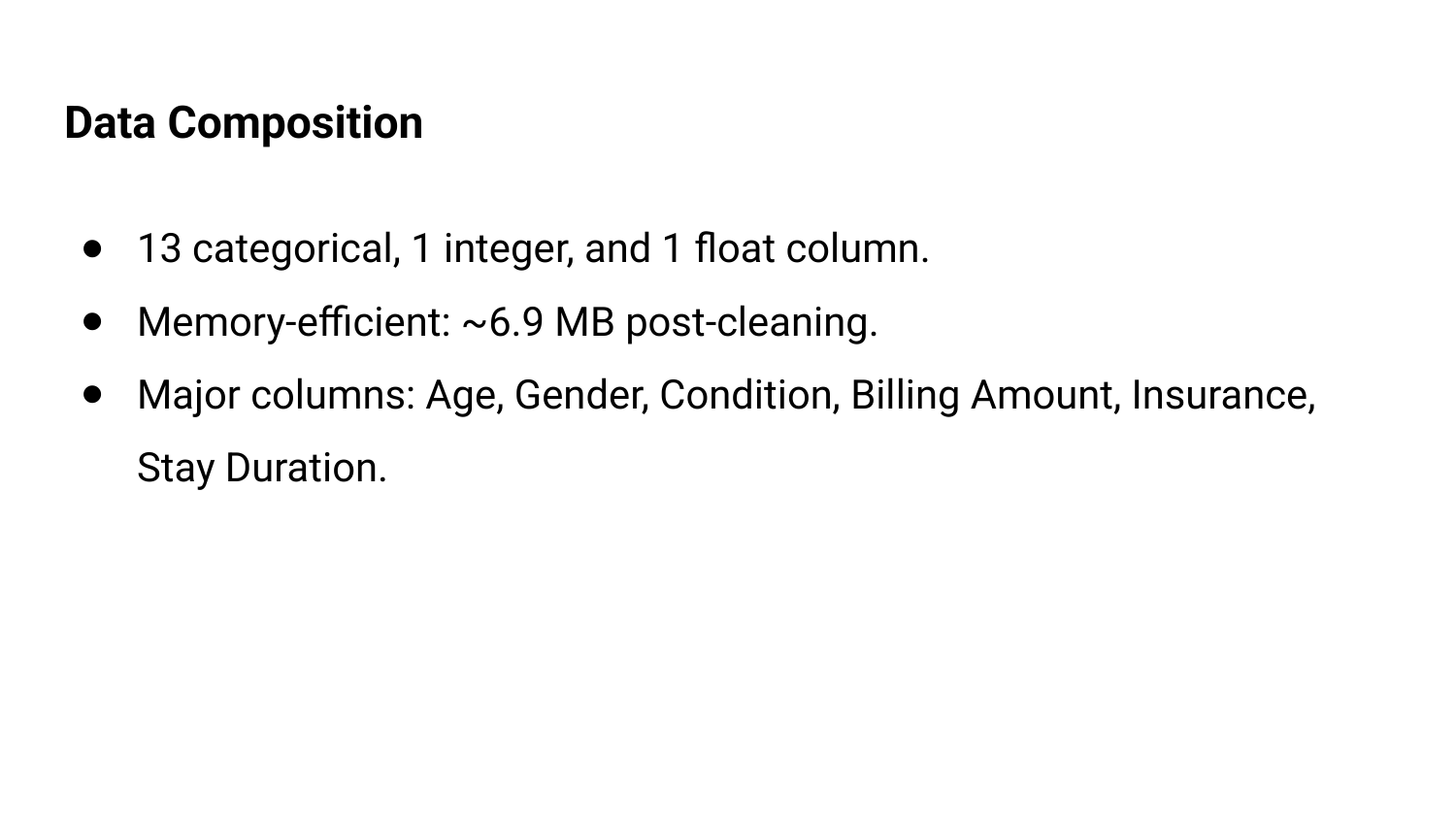

# Data Composition
13 categorical, 1 integer, and 1 float column.
Memory-efficient: ~6.9 MB post-cleaning.
Major columns: Age, Gender, Condition, Billing Amount, Insurance, Stay Duration.